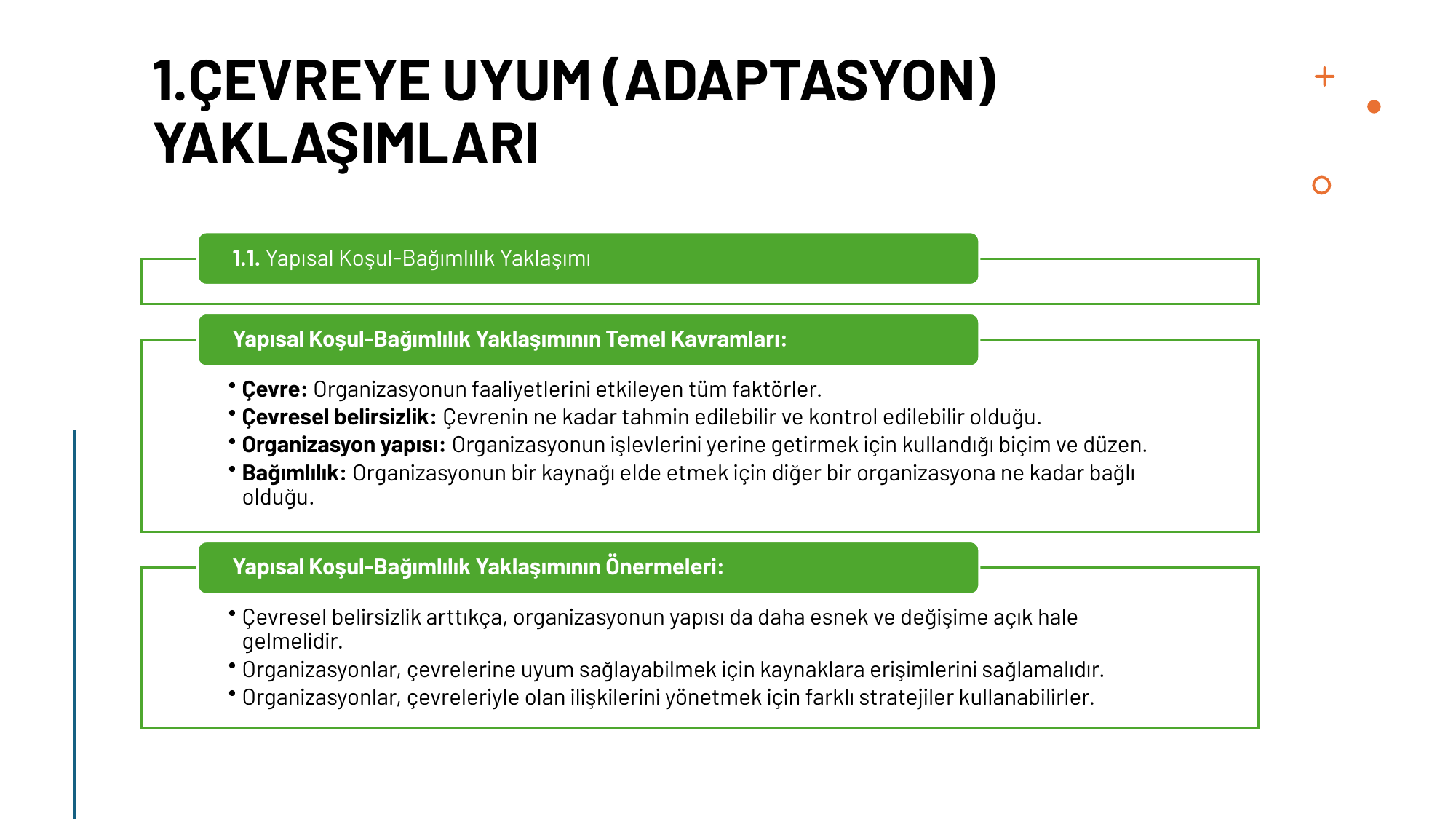

# 1.ÇEVREYE UYUM (ADAPTASYON) YAKLAŞIMLARI

1.1. Yapısal Koşul-Bağımlılık Yaklaşımı
Çevre: Organizasyonun faaliyetlerini etkileyen tüm faktörler.
Çevresel belirsizlik: Çevrenin ne kadar tahmin edilebilir ve kontrol edilebilir olduğu.
Organizasyon yapısı: Organizasyonun işlevlerini yerine getirmek için kullandığı biçim ve düzen.
Bağımlılık: Organizasyonun bir kaynağı elde etmek için diğer bir organizasyona ne kadar bağlı olduğu.
Yapısal Koşul-Bağımlılık Yaklaşımının Temel Kavramları:
Çevresel belirsizlik arttıkça, organizasyonun yapısı da daha esnek ve değişime açık hale gelmelidir.
Organizasyonlar, çevrelerine uyum sağlayabilmek için kaynaklara erişimlerini sağlamalıdır.
Organizasyonlar, çevreleriyle olan ilişkilerini yönetmek için farklı stratejiler kullanabilirler.
Yapısal Koşul-Bağımlılık Yaklaşımının Önermeleri: